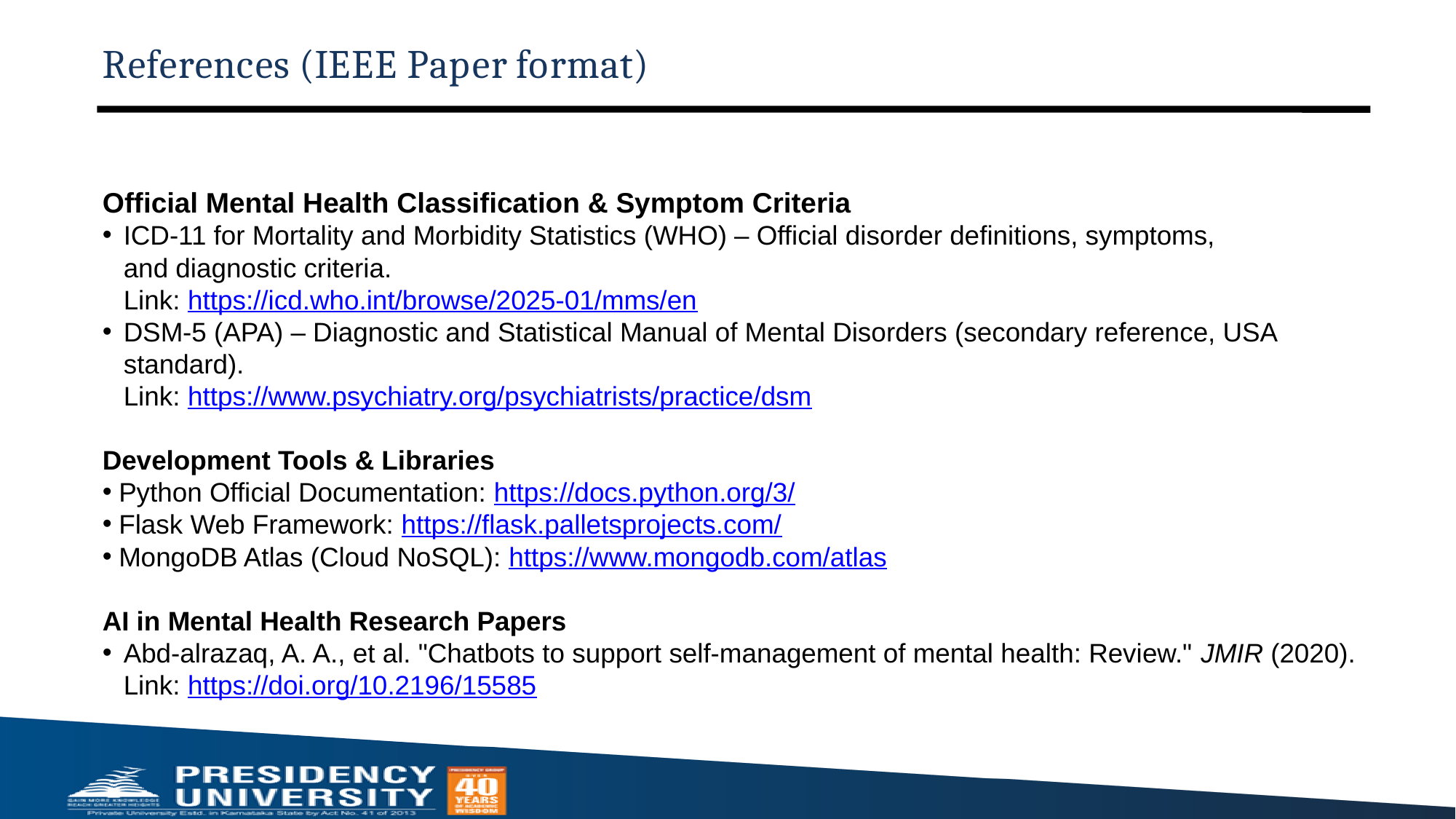

# References (IEEE Paper format)

Official Mental Health Classification & Symptom Criteria
ICD‑11 for Mortality and Morbidity Statistics (WHO) – Official disorder definitions, symptoms, and diagnostic criteria.
Link: https://icd.who.int/browse/2025-01/mms/en
DSM‑5 (APA) – Diagnostic and Statistical Manual of Mental Disorders (secondary reference, USA standard).
Link: https://www.psychiatry.org/psychiatrists/practice/dsm
Development Tools & Libraries
Python Official Documentation: https://docs.python.org/3/
Flask Web Framework: https://flask.palletsprojects.com/
MongoDB Atlas (Cloud NoSQL): https://www.mongodb.com/atlas

AI in Mental Health Research Papers
Abd-alrazaq, A. A., et al. "Chatbots to support self-management of mental health: Review." JMIR (2020).
Link: https://doi.org/10.2196/15585